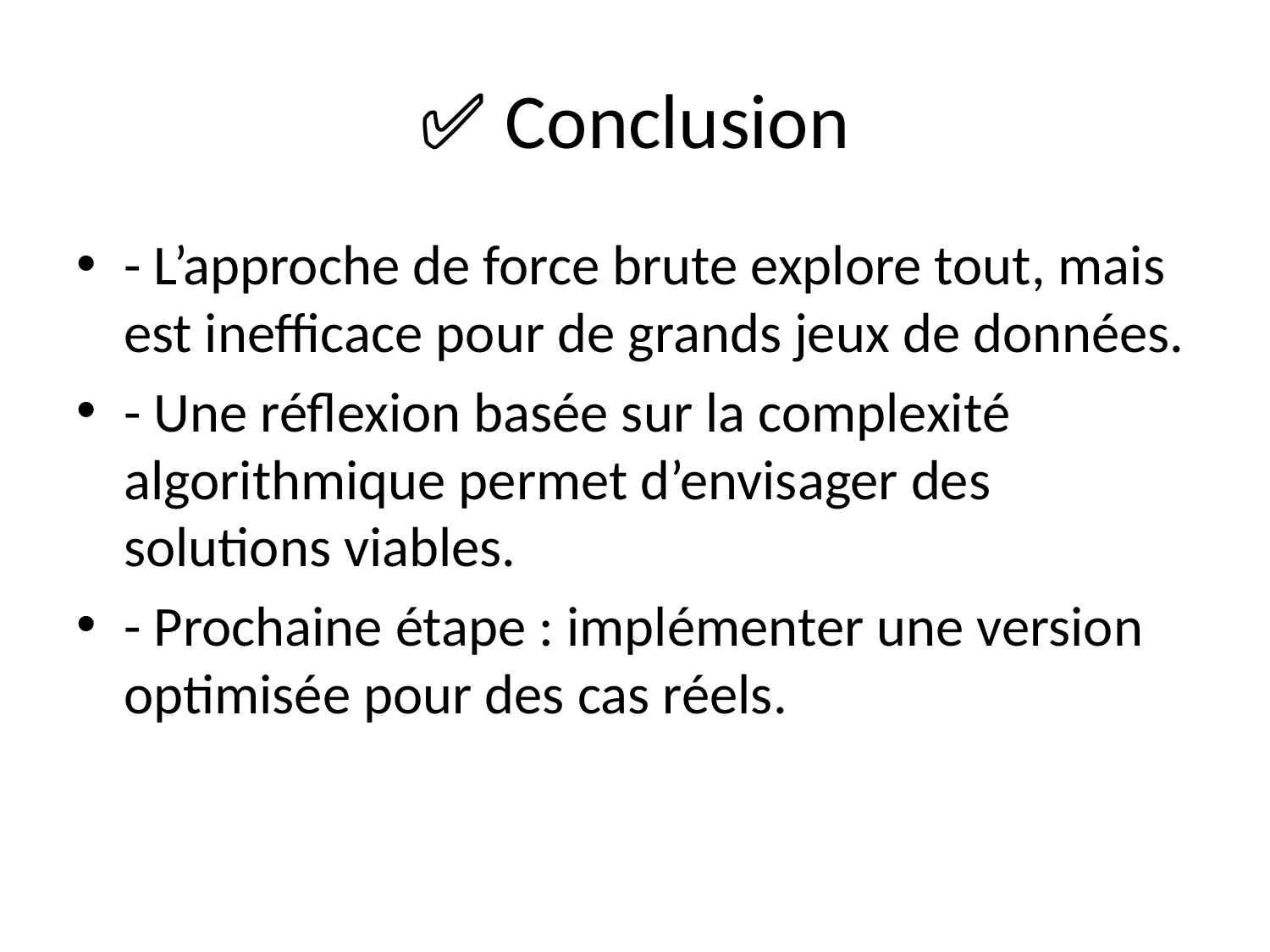

# ✅ Conclusion
- L’approche de force brute explore tout, mais est inefficace pour de grands jeux de données.
- Une réflexion basée sur la complexité algorithmique permet d’envisager des solutions viables.
- Prochaine étape : implémenter une version optimisée pour des cas réels.